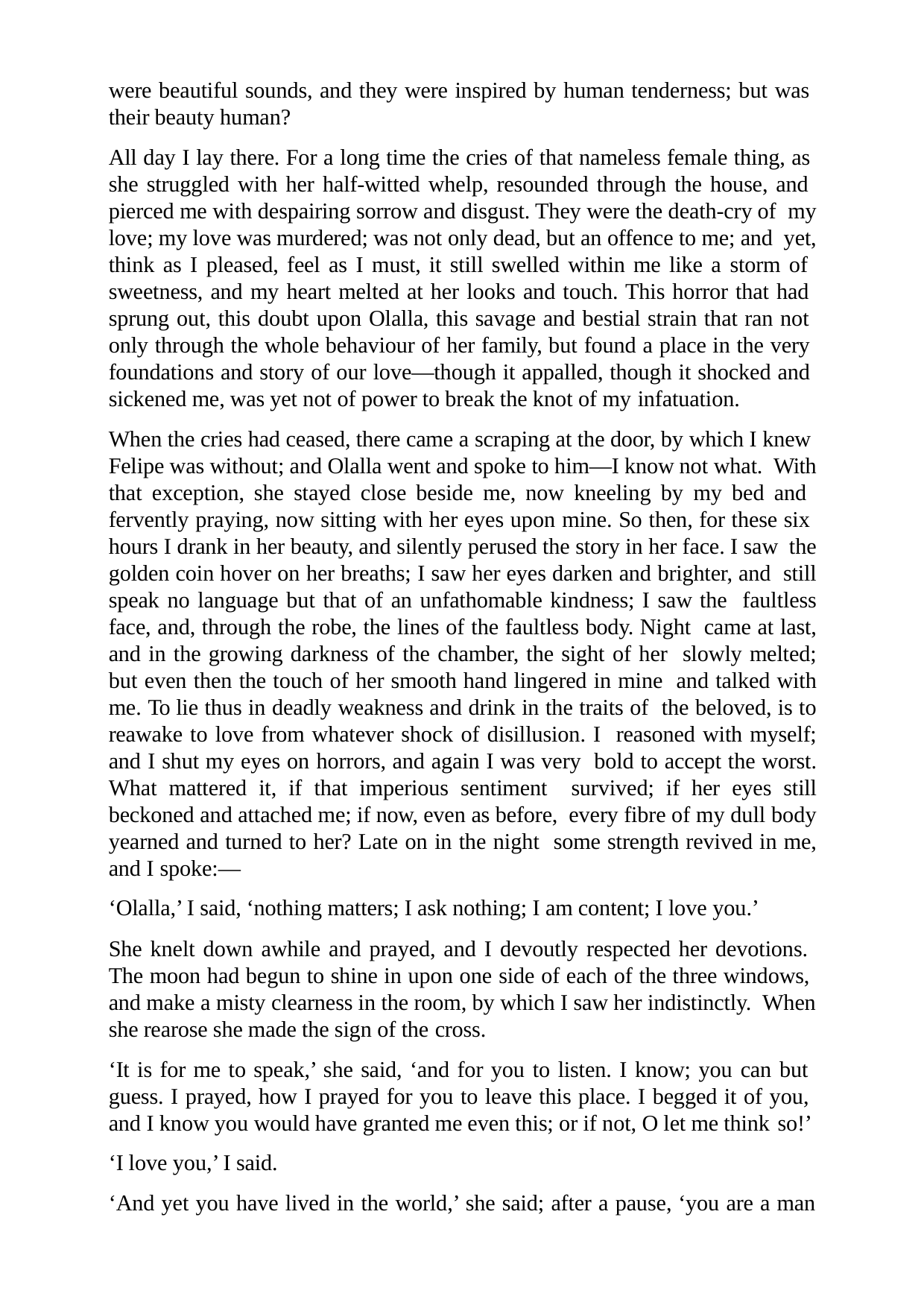

were beautiful sounds, and they were inspired by human tenderness; but was  their beauty human?
All day I lay there. For a long time the cries of that nameless female thing, as  she struggled with her half-witted whelp, resounded through the house, and  pierced me with despairing sorrow and disgust. They were the death-cry of  my love; my love was murdered; was not only dead, but an offence to me; and  yet, think as I pleased, feel as I must, it still swelled within me like a storm of  sweetness, and my heart melted at her looks and touch. This horror that had  sprung out, this doubt upon Olalla, this savage and bestial strain that ran not  only through the whole behaviour of her family, but found a place in the very  foundations and story of our love—though it appalled, though it shocked and  sickened me, was yet not of power to break the knot of my infatuation.
When the cries had ceased, there came a scraping at the door, by which I knew  Felipe was without; and Olalla went and spoke to him—I know not what.  With that exception, she stayed close beside me, now kneeling by my bed and  fervently praying, now sitting with her eyes upon mine. So then, for these six  hours I drank in her beauty, and silently perused the story in her face. I saw  the golden coin hover on her breaths; I saw her eyes darken and brighter, and  still speak no language but that of an unfathomable kindness; I saw the  faultless face, and, through the robe, the lines of the faultless body. Night  came at last, and in the growing darkness of the chamber, the sight of her  slowly melted; but even then the touch of her smooth hand lingered in mine  and talked with me. To lie thus in deadly weakness and drink in the traits of  the beloved, is to reawake to love from whatever shock of disillusion. I  reasoned with myself; and I shut my eyes on horrors, and again I was very  bold to accept the worst. What mattered it, if that imperious sentiment  survived; if her eyes still beckoned and attached me; if now, even as before,  every fibre of my dull body yearned and turned to her? Late on in the night  some strength revived in me, and I spoke:—
‘Olalla,’ I said, ‘nothing matters; I ask nothing; I am content; I love you.’
She knelt down awhile and prayed, and I devoutly respected her devotions.  The moon had begun to shine in upon one side of each of the three windows,  and make a misty clearness in the room, by which I saw her indistinctly.  When she rearose she made the sign of the cross.
‘It is for me to speak,’ she said, ‘and for you to listen. I know; you can but  guess. I prayed, how I prayed for you to leave this place. I begged it of you,  and I know you would have granted me even this; or if not, O let me think so!’
‘I love you,’ I said.
‘And yet you have lived in the world,’ she said; after a pause, ‘you are a man